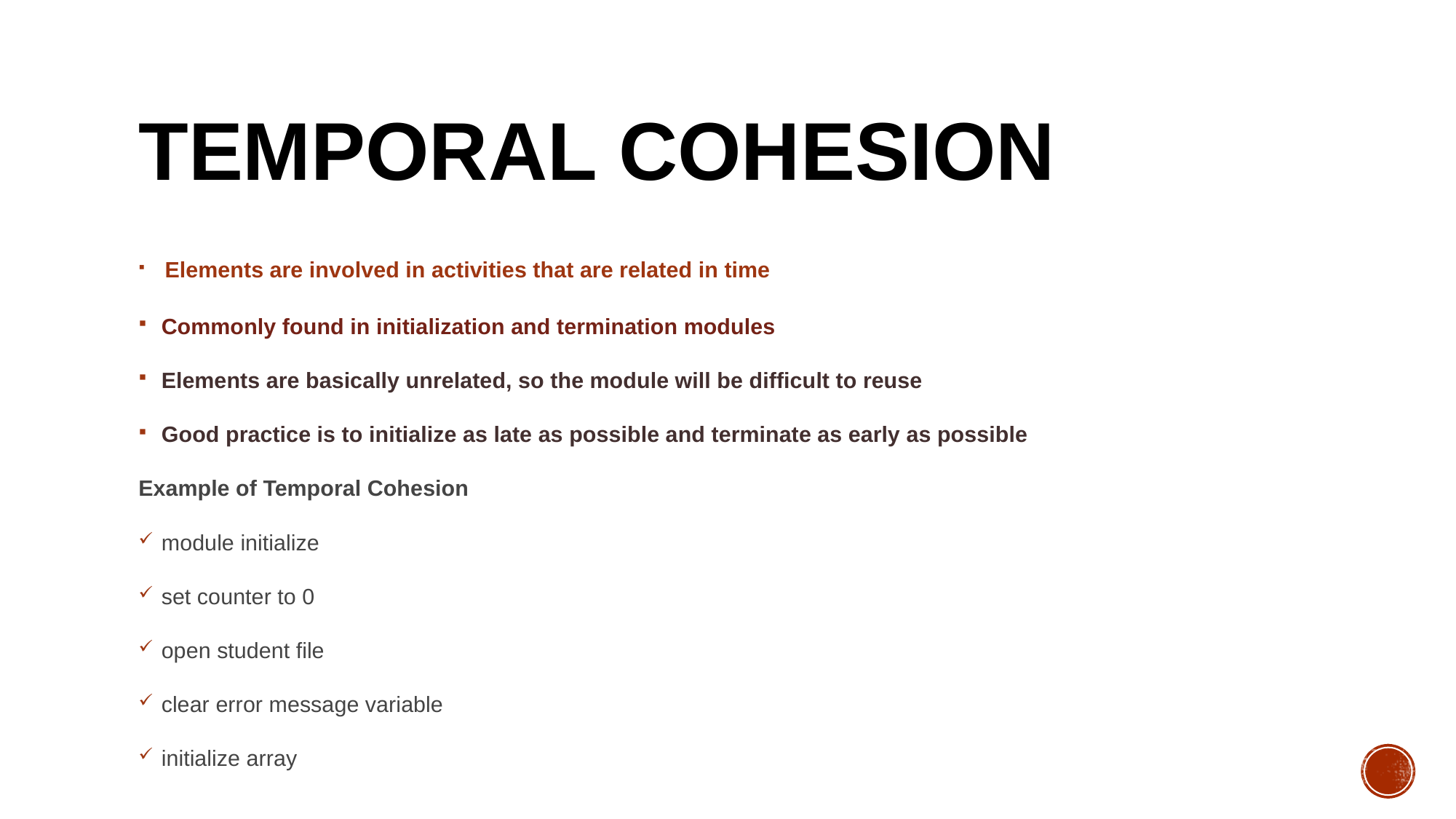

# Temporal Cohesion
 Elements are involved in activities that are related in time
Commonly found in initialization and termination modules
Elements are basically unrelated, so the module will be difficult to reuse
Good practice is to initialize as late as possible and terminate as early as possible
Example of Temporal Cohesion
​
module initialize
set counter to 0
open student file
clear error message variable
initialize array